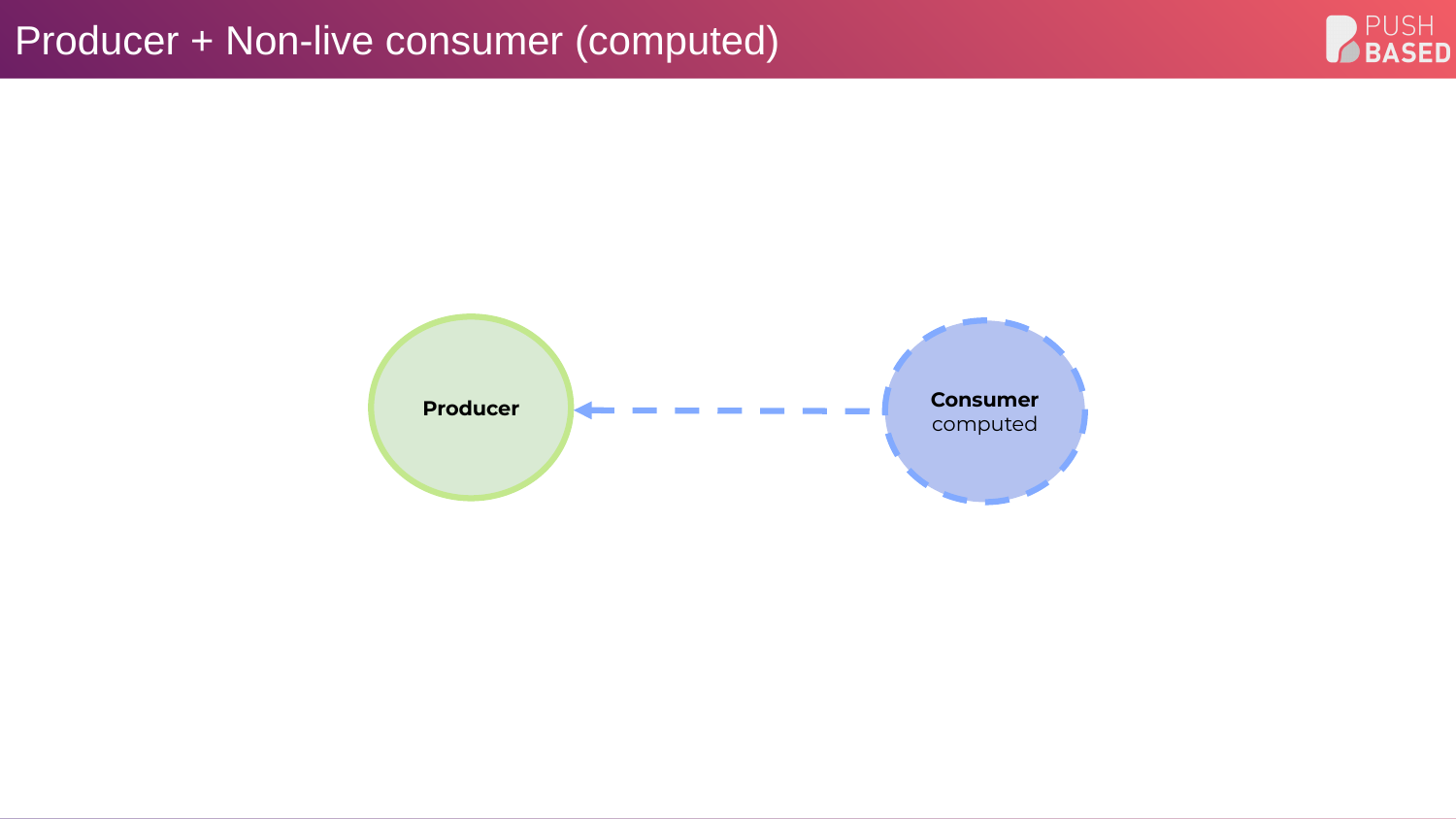

# Producer + Non-live consumer (computed)
Producer
Consumer
computed